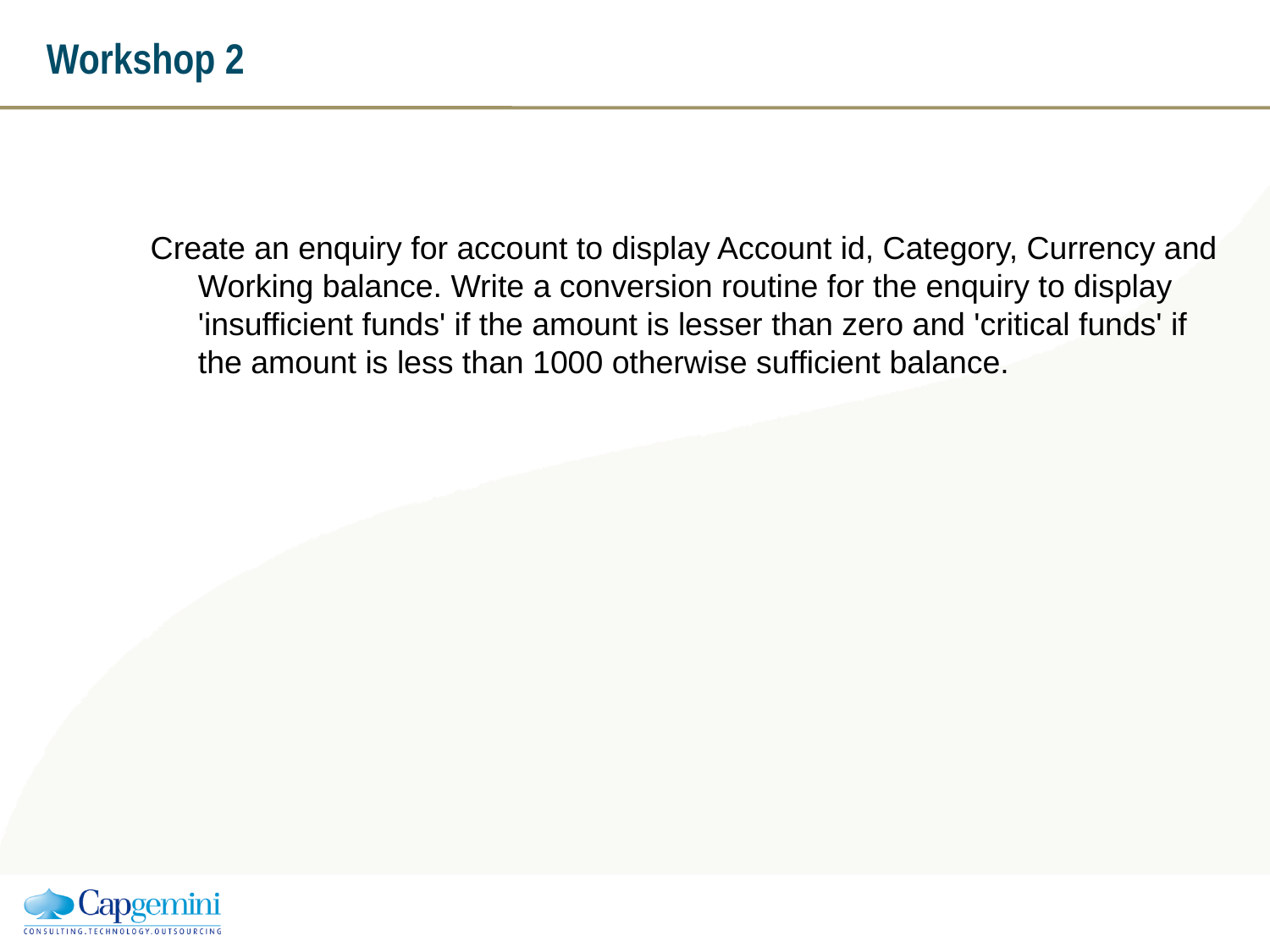

# Workshop 2
Create an enquiry for account to display Account id, Category, Currency and Working balance. Write a conversion routine for the enquiry to display 'insufficient funds' if the amount is lesser than zero and 'critical funds' if the amount is less than 1000 otherwise sufficient balance.